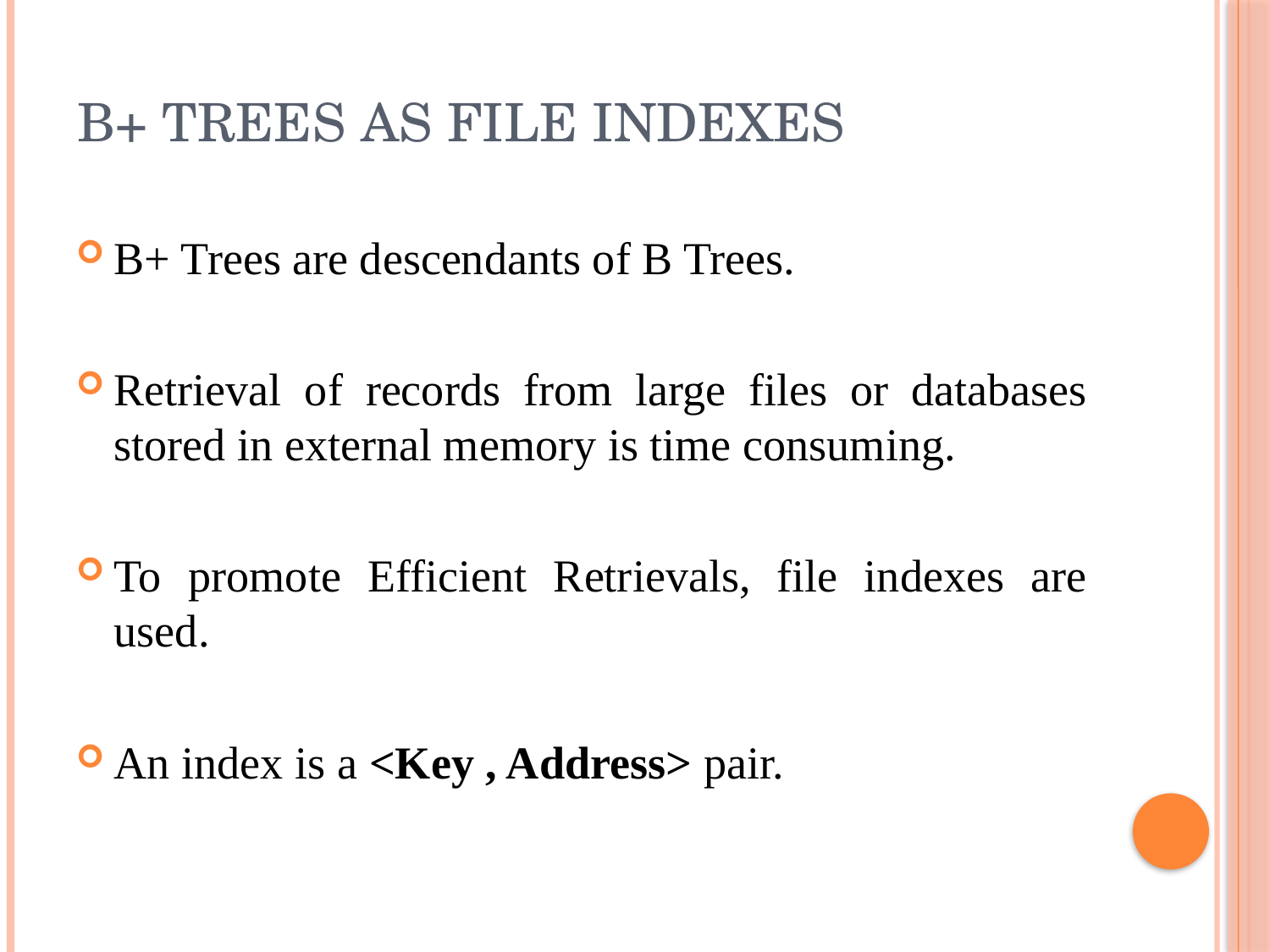

# B+ TREES AS FILE INDEXES
B+ Trees are descendants of B Trees.

Retrieval of records from large files or databases stored in external memory is time consuming.

To promote Efficient Retrievals, file indexes are used.

An index is a <Key , Address> pair.